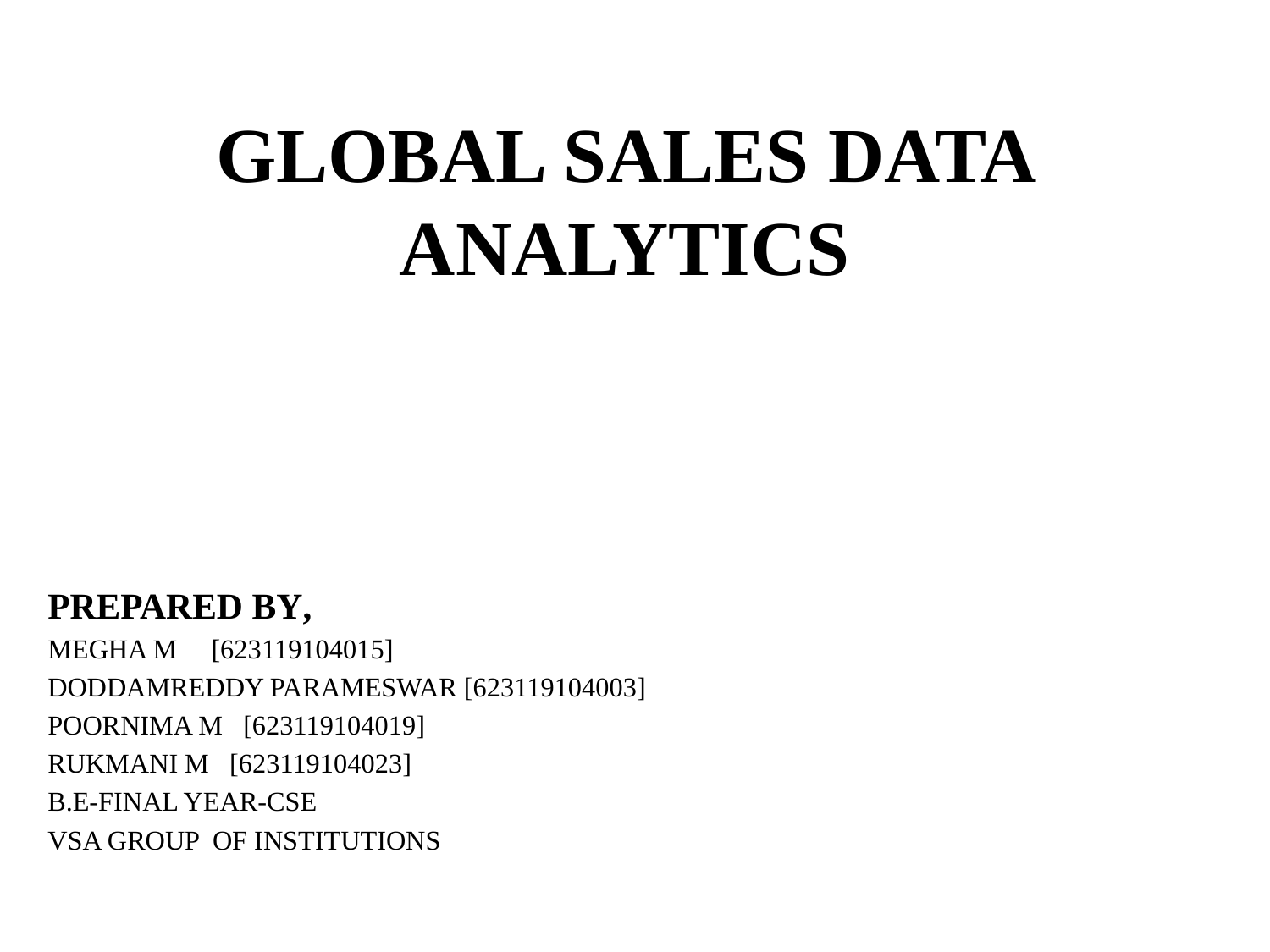

# GLOBAL SALES DATA ANALYTICS

PREPARED BY,
MEGHA M     [623119104015]
DODDAMREDDY PARAMESWAR [623119104003]
POORNIMA M   [623119104019]
RUKMANI M   [623119104023]
B.E-FINAL YEAR-CSE
VSA GROUP  OF INSTITUTIONS